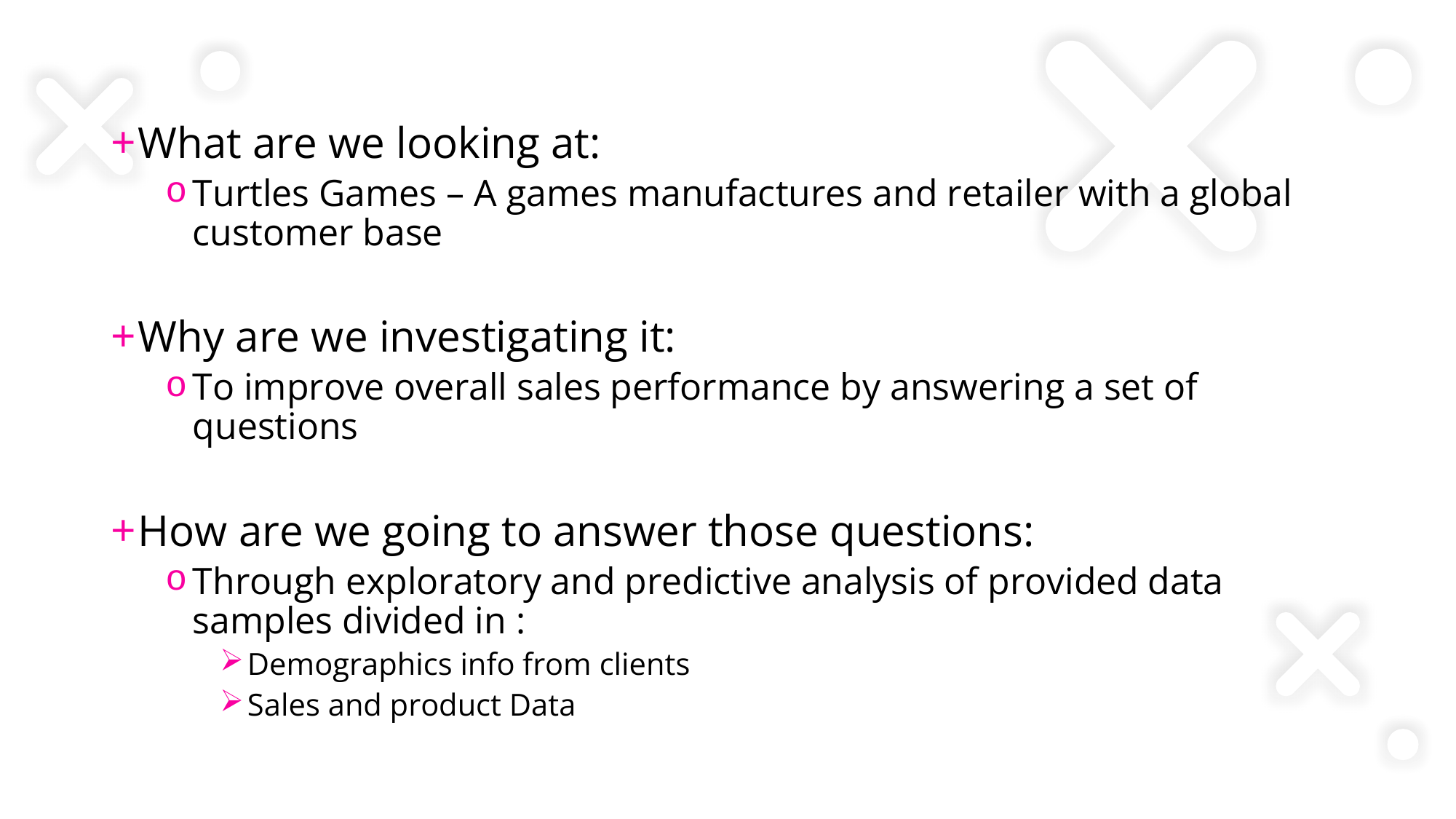

What are we looking at:
Turtles Games – A games manufactures and retailer with a global customer base

Why are we investigating it:
To improve overall sales performance by answering a set of questions

How are we going to answer those questions:
Through exploratory and predictive analysis of provided data samples divided in :
Demographics info from clients
Sales and product Data

2
2